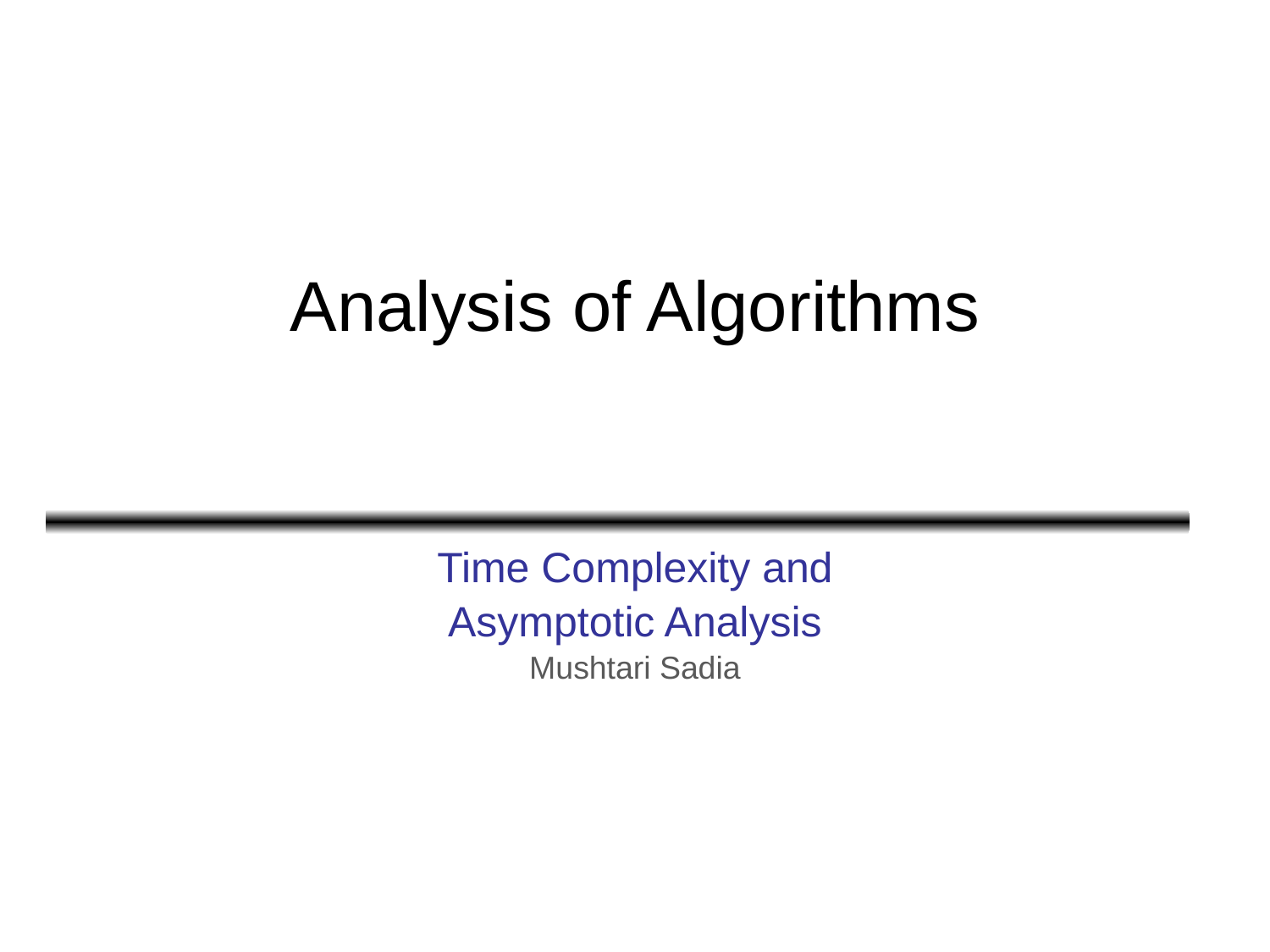

# Analysis of Algorithms

Time Complexity and
Asymptotic Analysis
Mushtari Sadia